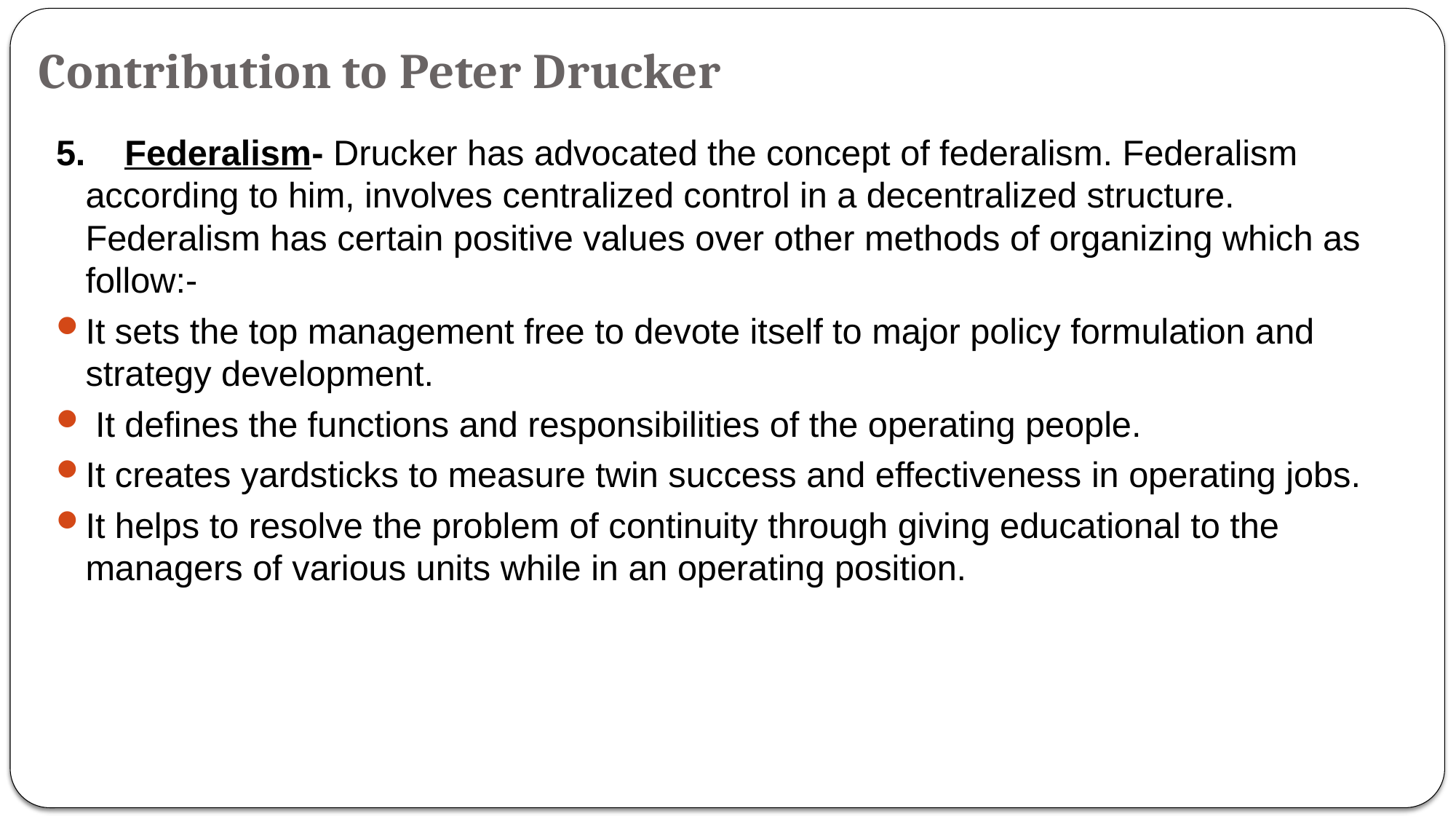

# Contribution to Peter Drucker
5.    Federalism- Drucker has advocated the concept of federalism. Federalism according to him, involves centralized control in a decentralized structure. Federalism has certain positive values over other methods of organizing which as follow:-
It sets the top management free to devote itself to major policy formulation and strategy development.
 It defines the functions and responsibilities of the operating people.
It creates yardsticks to measure twin success and effectiveness in operating jobs.
It helps to resolve the problem of continuity through giving educational to the managers of various units while in an operating position.